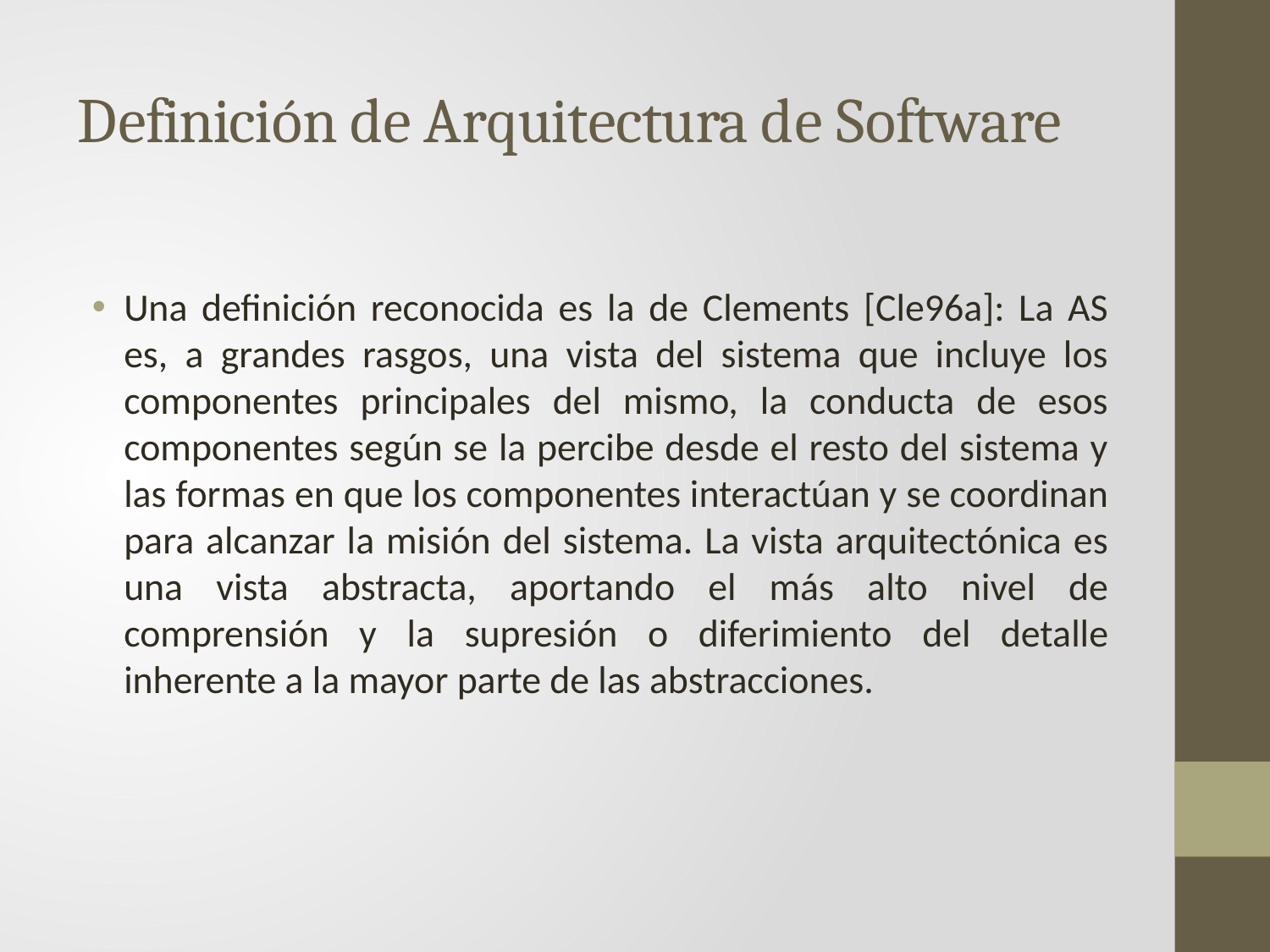

# Definición de Arquitectura de Software

Una definición reconocida es la de Clements [Cle96a]: La AS es, a grandes rasgos, una vista del sistema que incluye los componentes principales del mismo, la conducta de esos componentes según se la percibe desde el resto del sistema y las formas en que los componentes interactúan y se coordinan para alcanzar la misión del sistema. La vista arquitectónica es una vista abstracta, aportando el más alto nivel de comprensión y la supresión o diferimiento del detalle inherente a la mayor parte de las abstracciones.